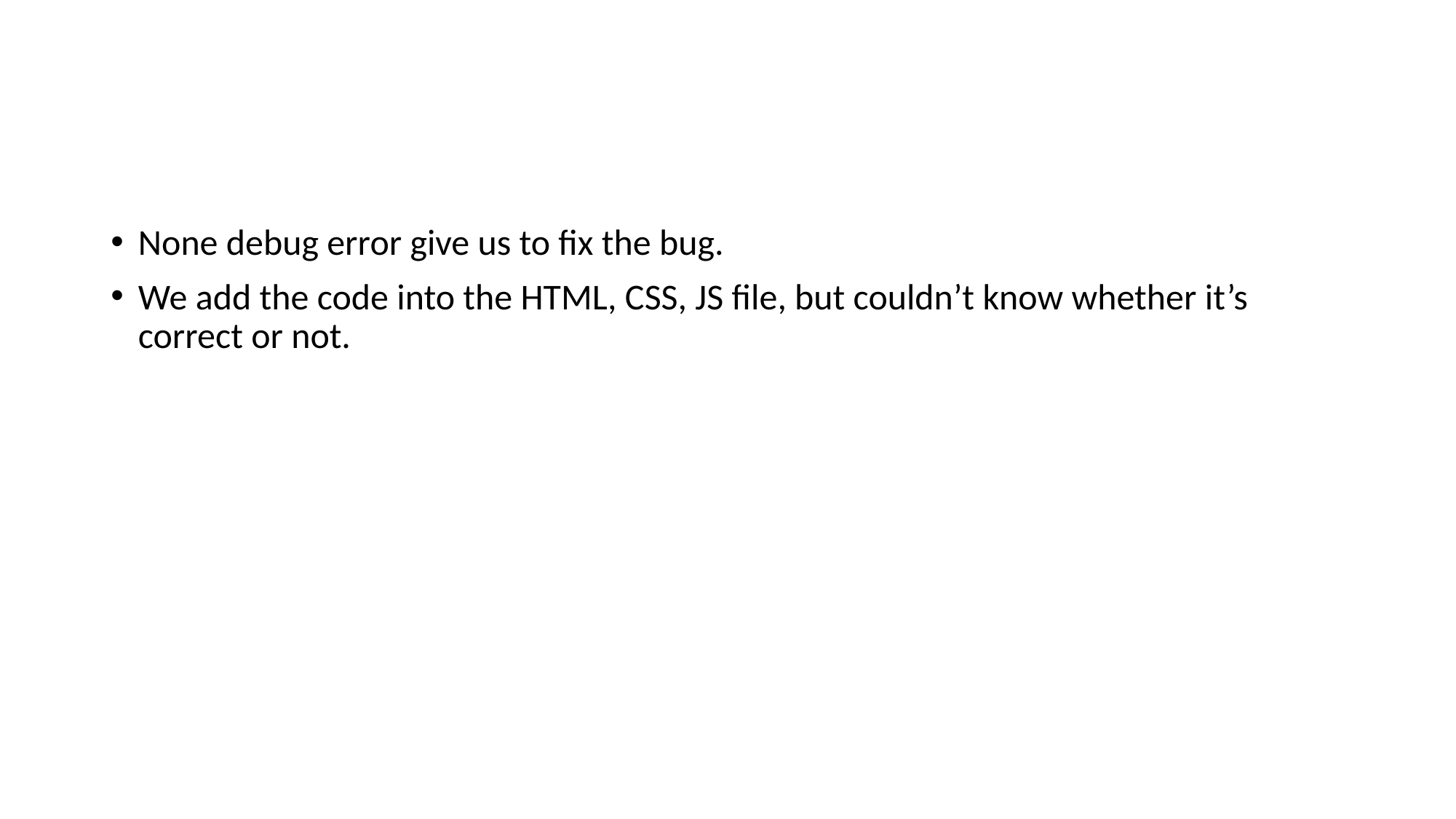

#
None debug error give us to fix the bug.
We add the code into the HTML, CSS, JS file, but couldn’t know whether it’s correct or not.